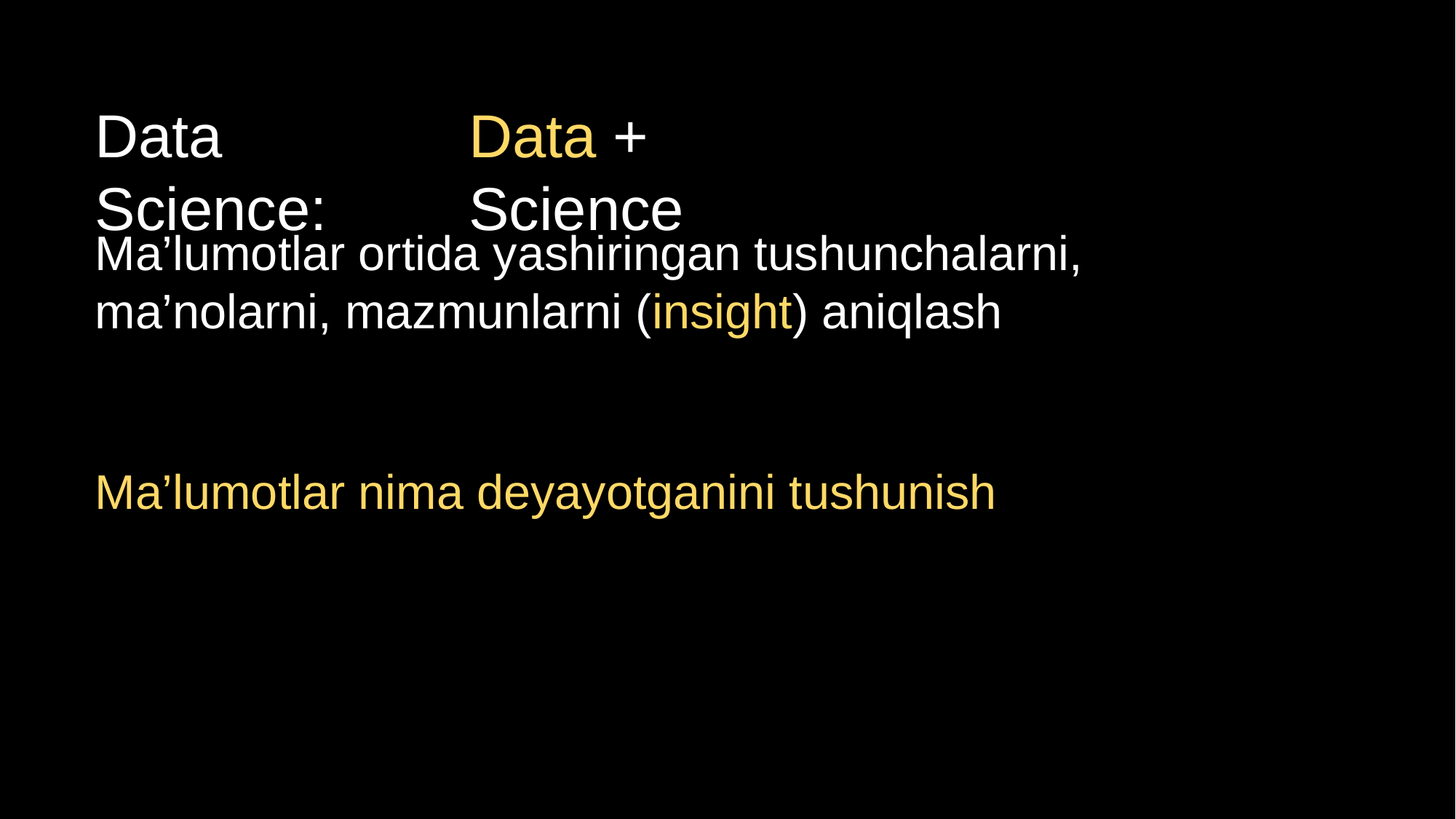

Data Science:
Data + Science
#
Ma’lumotlar ortida yashiringan tushunchalarni, ma’nolarni, mazmunlarni (insight) aniqlash

Ma’lumotlar nima deyayotganini tushunish